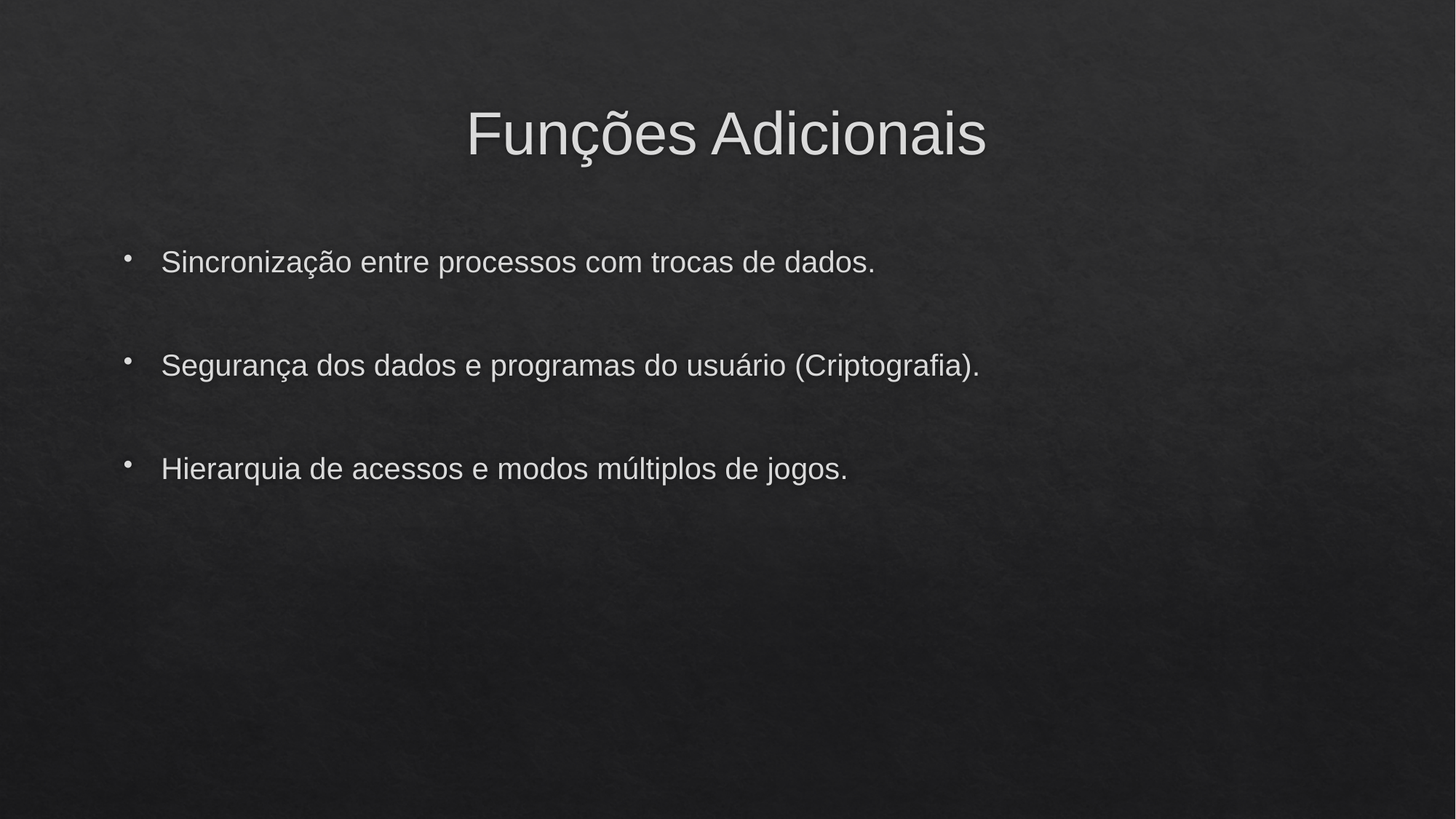

# Funções Adicionais
Sincronização entre processos com trocas de dados.

Segurança dos dados e programas do usuário (Criptografia).

Hierarquia de acessos e modos múltiplos de jogos.